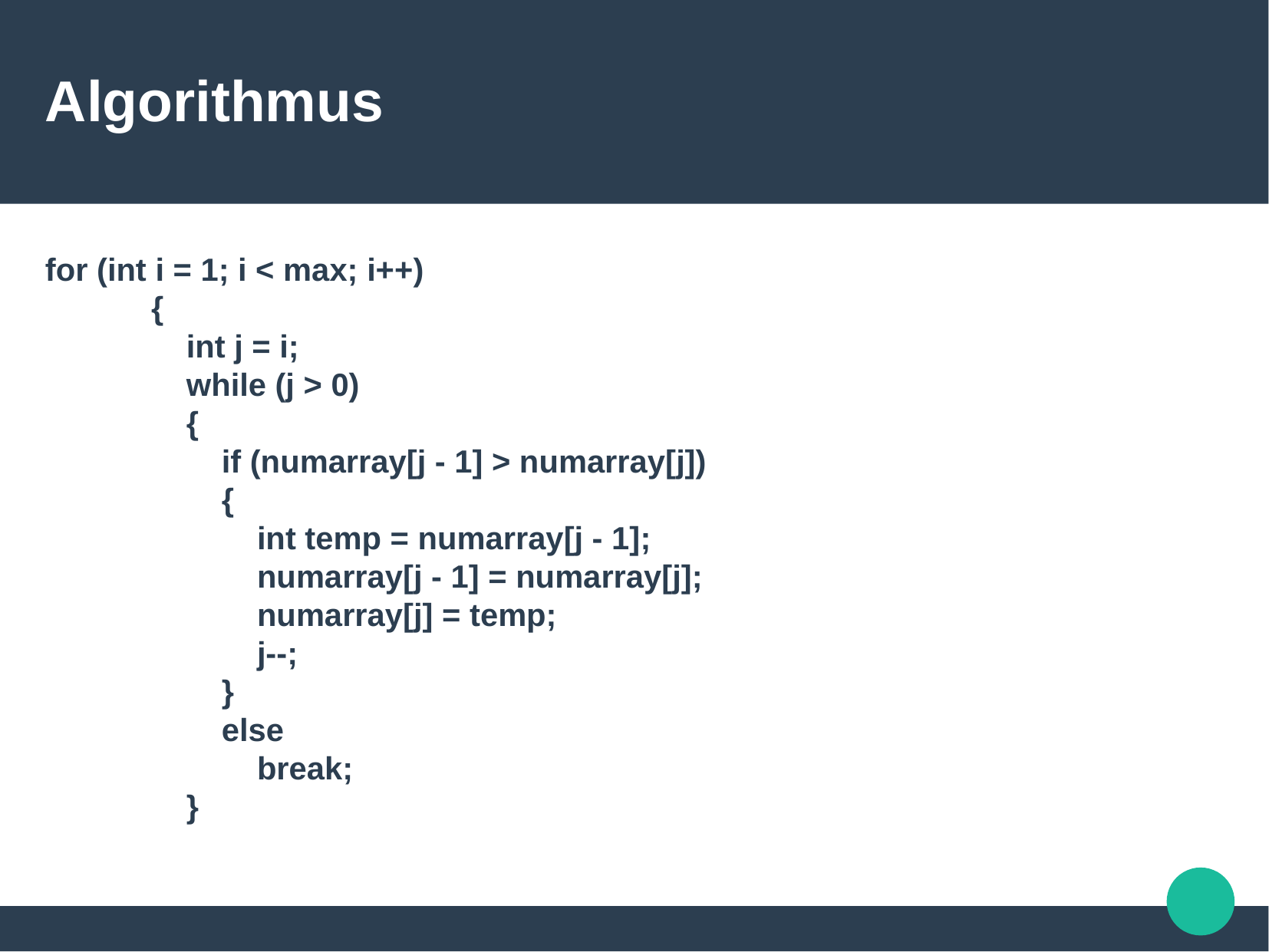

Algorithmus
for (int i = 1; i < max; i++)
            {
                int j = i;
                while (j > 0)
                {
                    if (numarray[j - 1] > numarray[j])
                    {
                        int temp = numarray[j - 1];
                        numarray[j - 1] = numarray[j];
                        numarray[j] = temp;
                        j--;
                    }
                    else
                        break;
                }